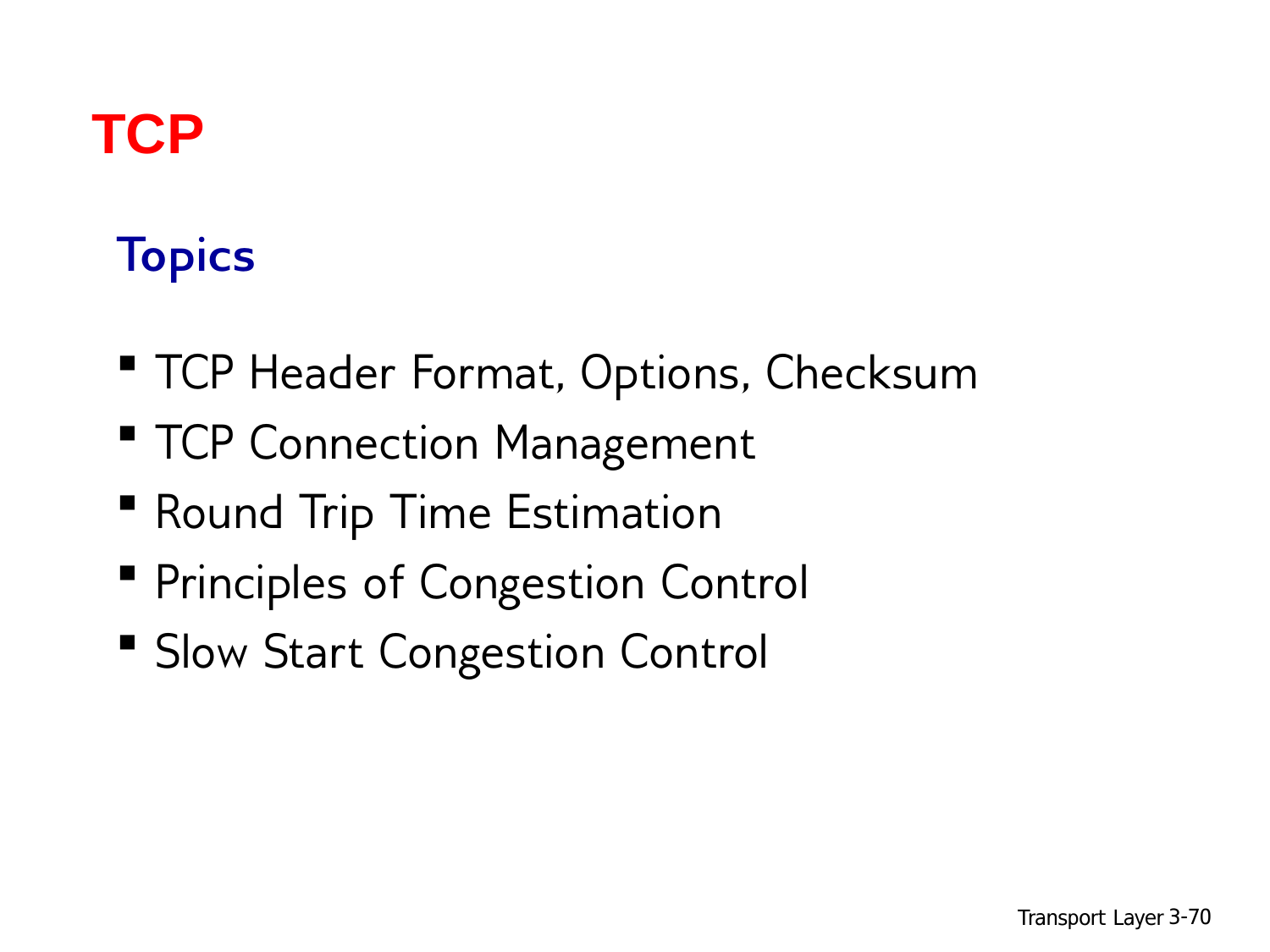

# TCP
Topics

TCP Header Format, Options, Checksum
TCP Connection Management
Round Trip Time Estimation
Principles of Congestion Control
Slow Start Congestion Control
Transport Layer
3-70